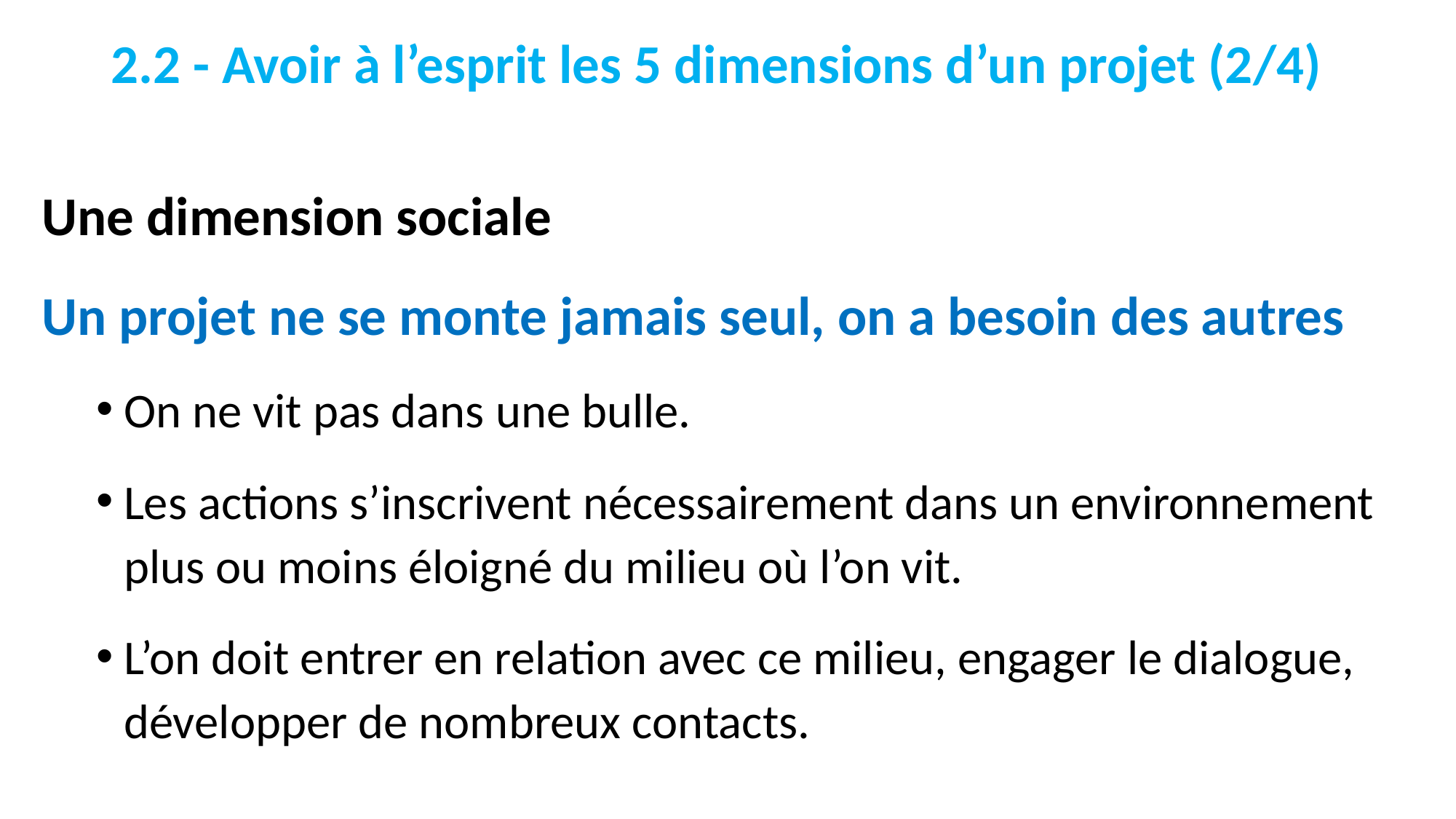

# 2.2 - Avoir à l’esprit les 5 dimensions d’un projet (2/4)
Une dimension sociale
Un projet ne se monte jamais seul, on a besoin des autres
On ne vit pas dans une bulle.
Les actions s’inscrivent nécessairement dans un environnement plus ou moins éloigné du milieu où l’on vit.
L’on doit entrer en relation avec ce milieu, engager le dialogue, développer de nombreux contacts.